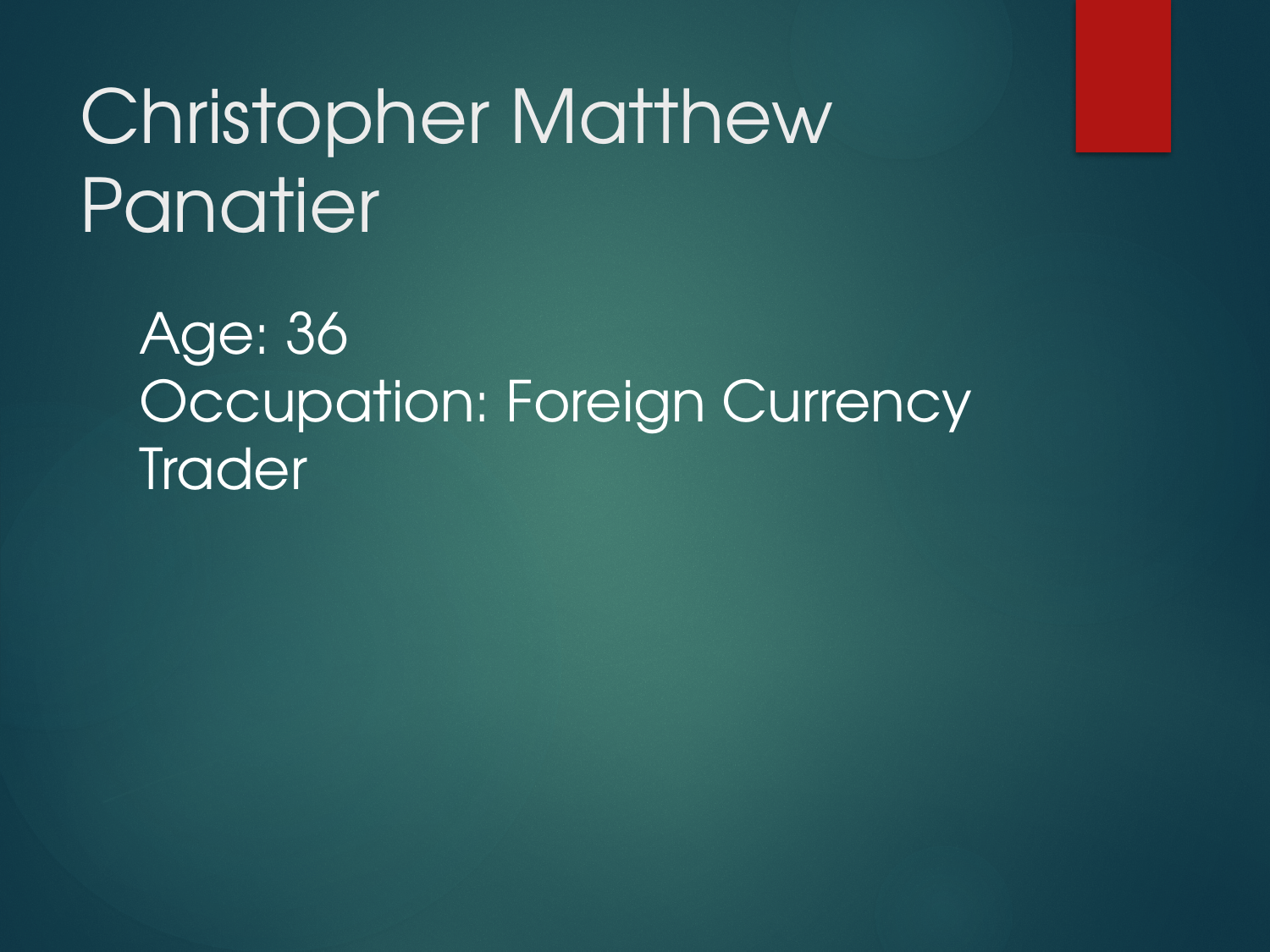

# Christopher Matthew Panatier

Age: 36
Occupation: Foreign Currency Trader